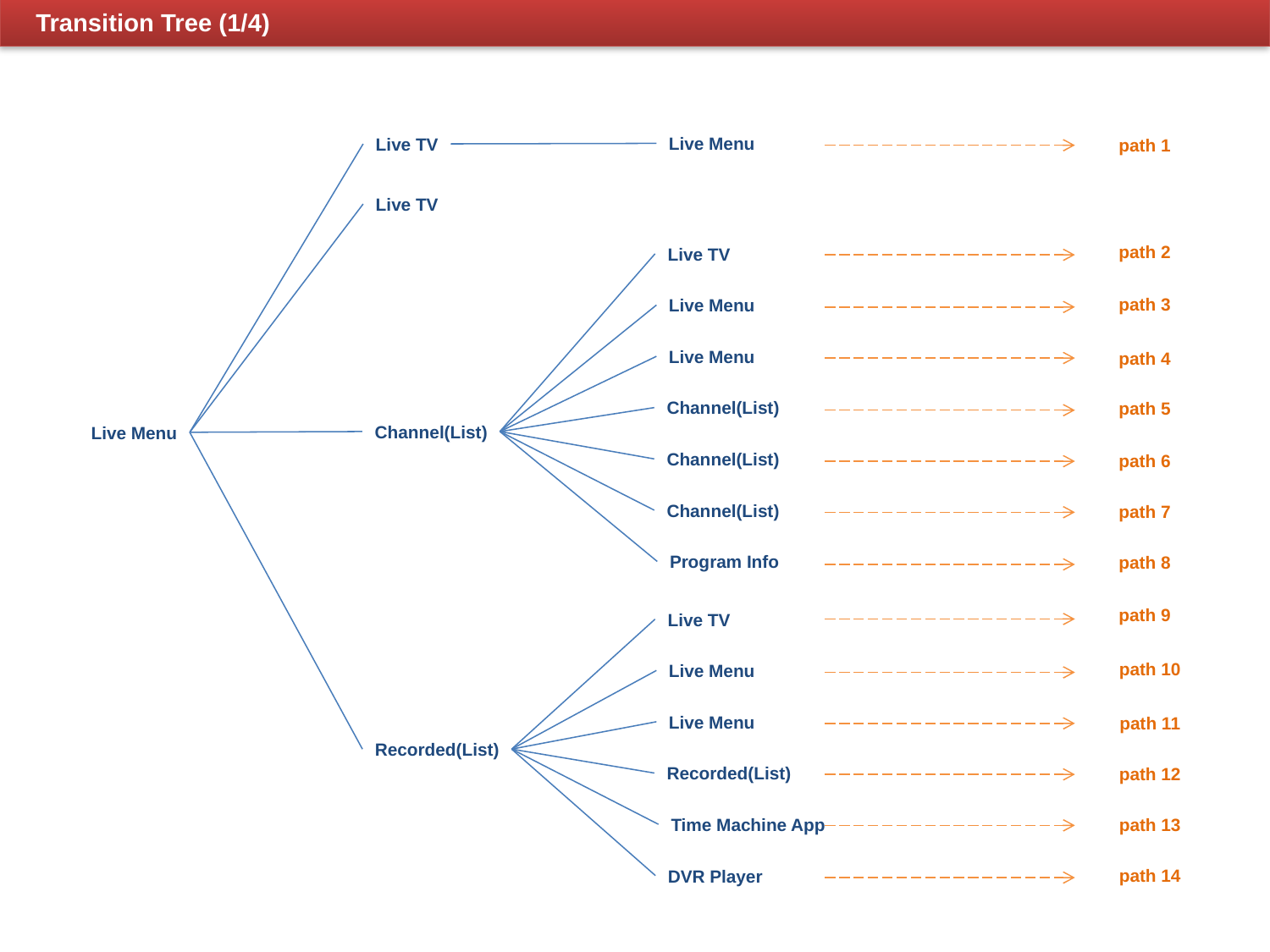

Transition Tree (1/4)
Live Menu
Live TV
path 1
Live TV
path 2
Live TV
path 3
Live Menu
Live Menu
path 4
Channel(List)
path 5
Channel(List)
Live Menu
Channel(List)
path 6
Channel(List)
path 7
Program Info
path 8
path 9
Live TV
path 10
Live Menu
Live Menu
path 11
Recorded(List)
Recorded(List)
path 12
Time Machine App
path 13
path 14
DVR Player